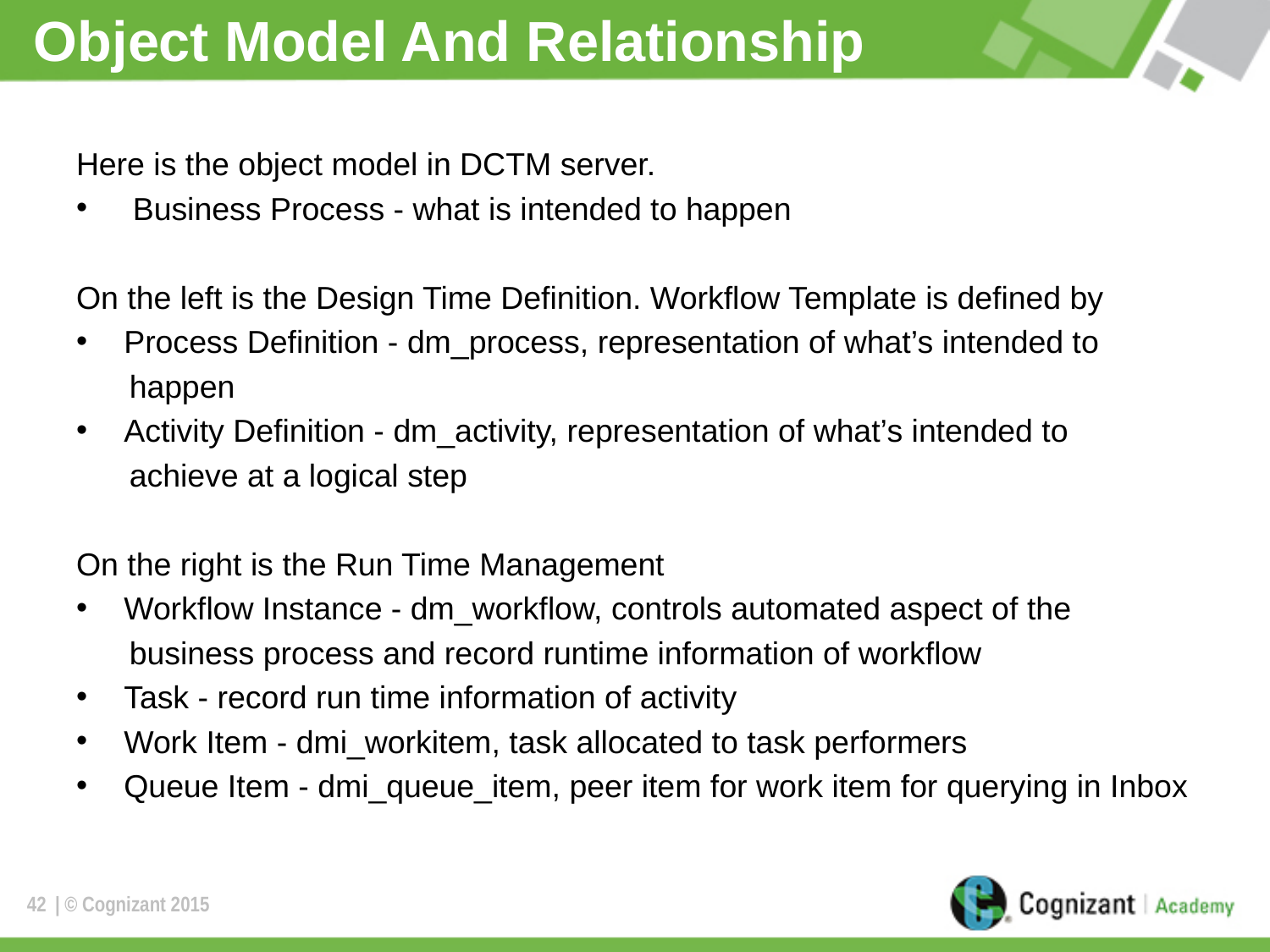

# Object Model And Relationship
Here is the object model in DCTM server.
 Business Process - what is intended to happen

On the left is the Design Time Definition. Workflow Template is defined by
Process Definition - dm_process, representation of what’s intended to
      happen
Activity Definition - dm_activity, representation of what’s intended to
      achieve at a logical step

On the right is the Run Time Management
Workflow Instance - dm_workflow, controls automated aspect of the
      business process and record runtime information of workflow
Task - record run time information of activity
Work Item - dmi_workitem, task allocated to task performers
Queue Item - dmi_queue_item, peer item for work item for querying in Inbox
42
| © Cognizant 2015